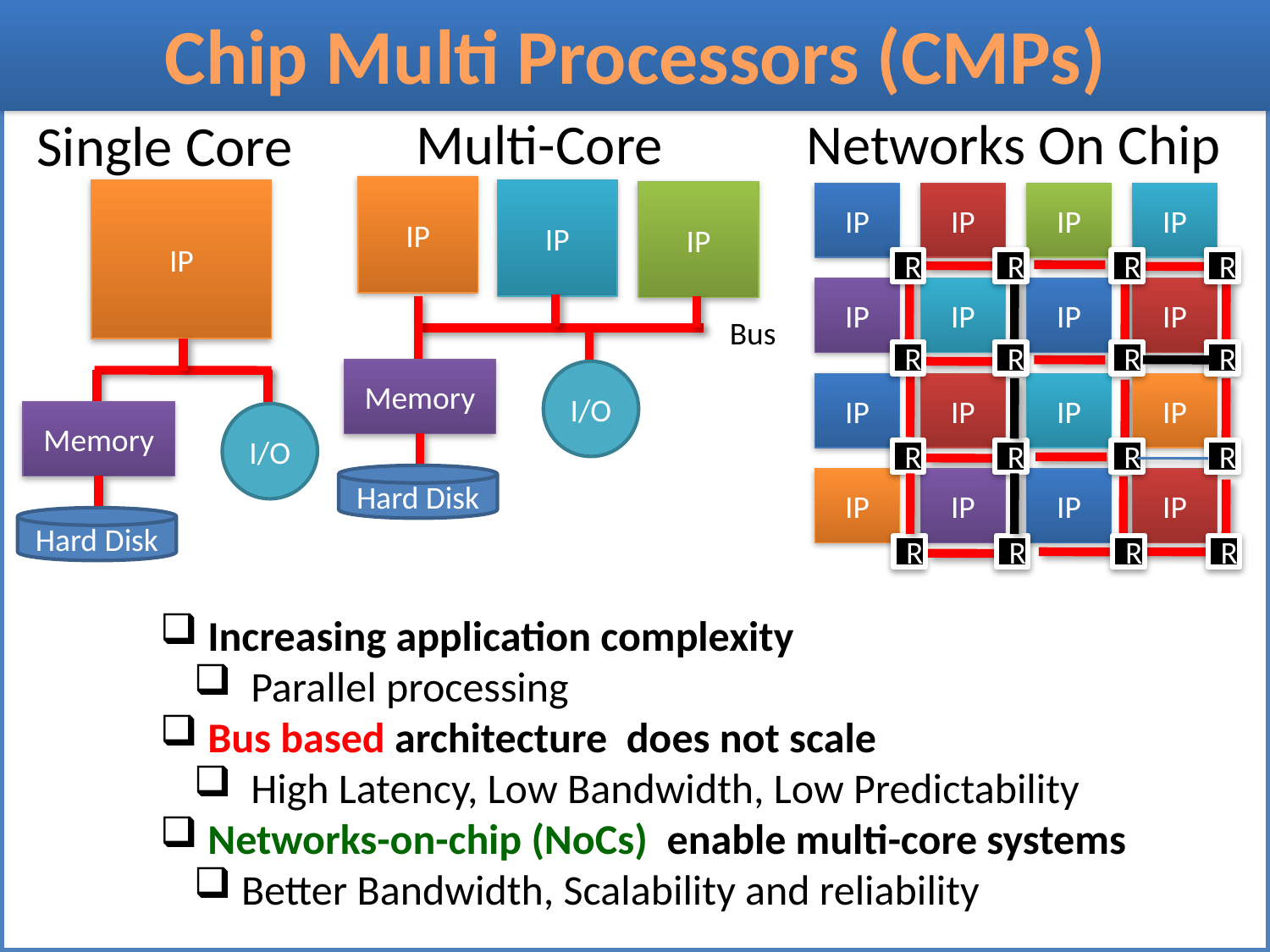

Chip Multi Processors (CMPs)
Multi-Core
IP
IP
IP
Bus
Memory
I/O
Hard Disk
Networks On Chip
IP
IP
IP
IP
R
R
R
R
IP
IP
IP
IP
R
R
R
R
IP
IP
IP
IP
R
R
R
R
IP
IP
IP
IP
R
R
R
R
Single Core
IP
Memory
I/O
Hard Disk
 Increasing application complexity
  Parallel processing
 Bus based architecture  does not scale
  High Latency, Low Bandwidth, Low Predictability
 Networks-on-chip (NoCs)  enable multi-core systems
 Better Bandwidth, Scalability and reliability
2